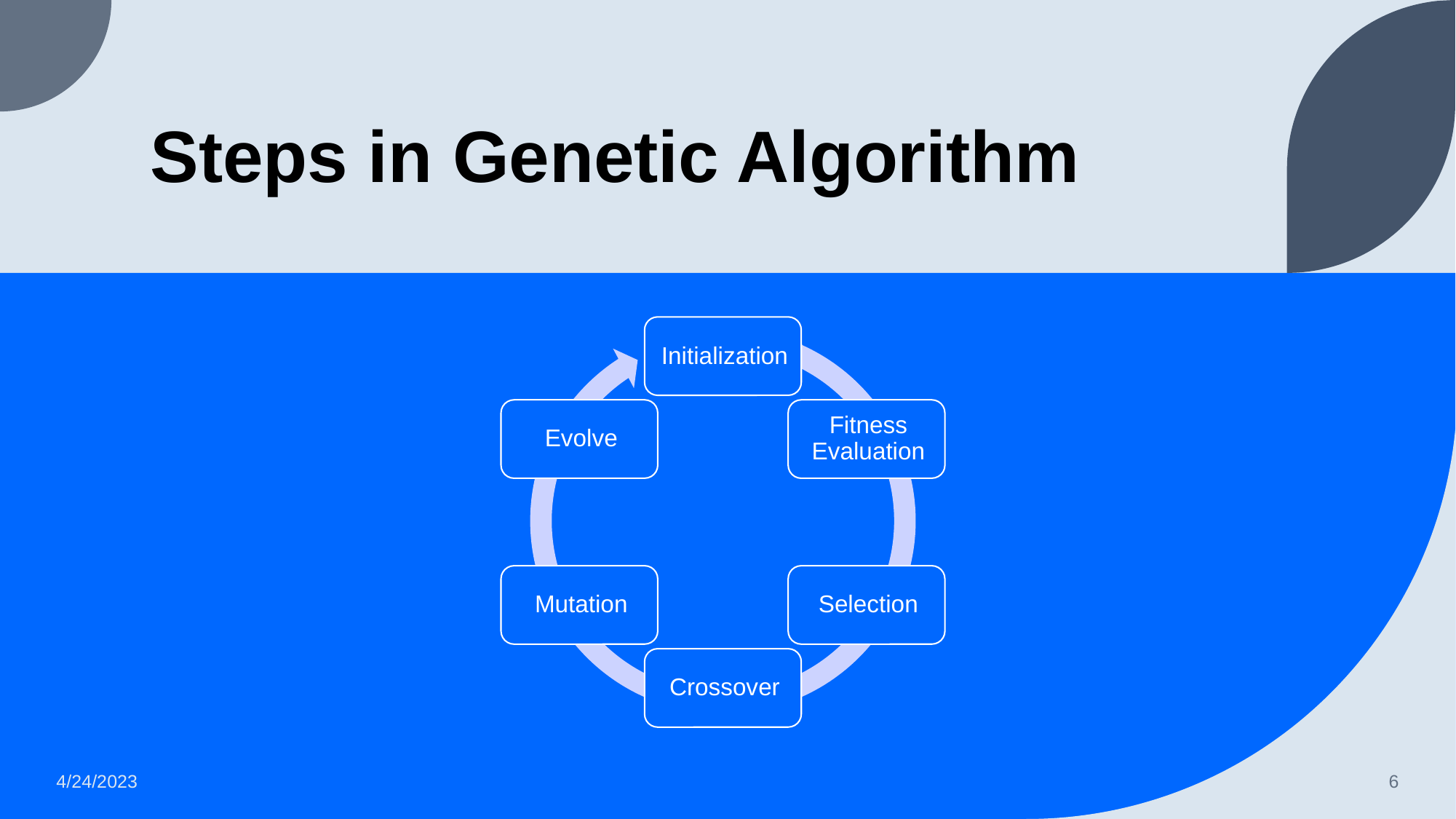

# Steps in Genetic Algorithm
Initialization
Fitness Evaluation
Selection
Crossover
Mutation
Evolve
4/24/2023
6